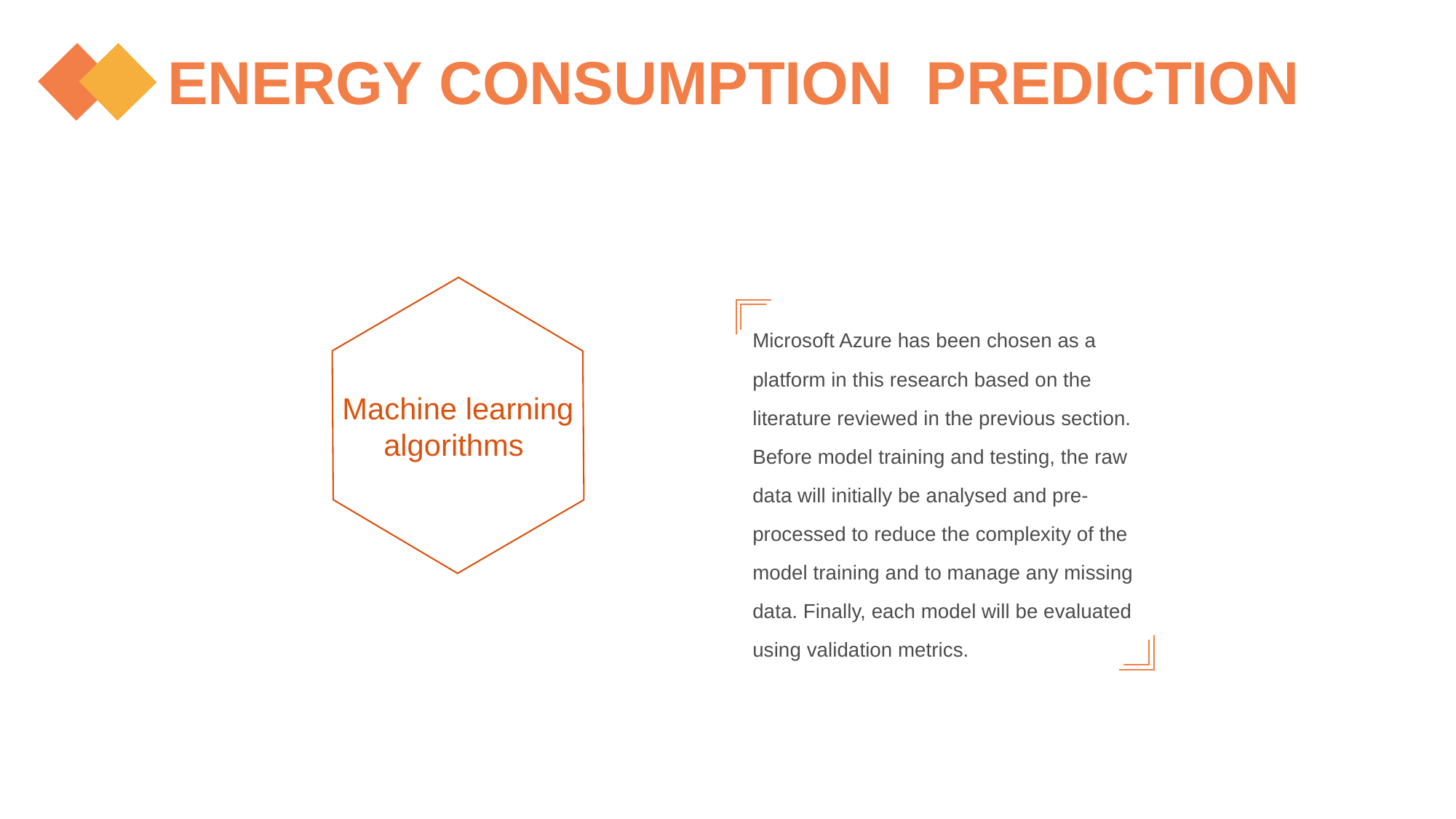

ENERGY CONSUMPTION  PREDICTION
Machine learning algorithms

Microsoft Azure has been chosen as a platform in this research based on the literature reviewed in the previous section. Before model training and testing, the raw data will initially be analysed and pre-processed to reduce the complexity of the model training and to manage any missing data. Finally, each model will be evaluated using validation metrics.